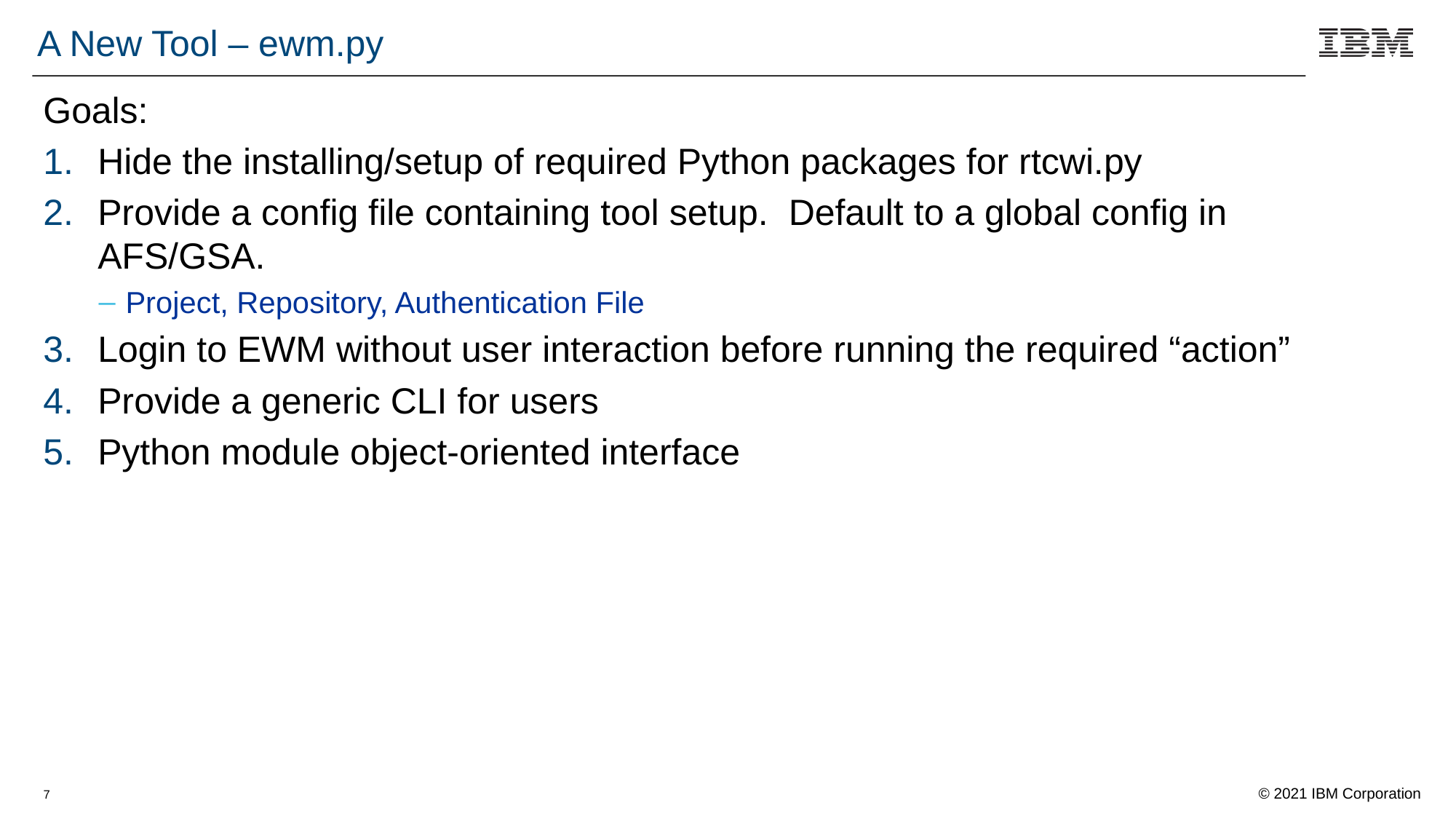

# A New Tool – ewm.py
Goals:
Hide the installing/setup of required Python packages for rtcwi.py
Provide a config file containing tool setup.  Default to a global config in AFS/GSA.
Project, Repository, Authentication File
Login to EWM without user interaction before running the required “action”
Provide a generic CLI for users
Python module object-oriented interface
7